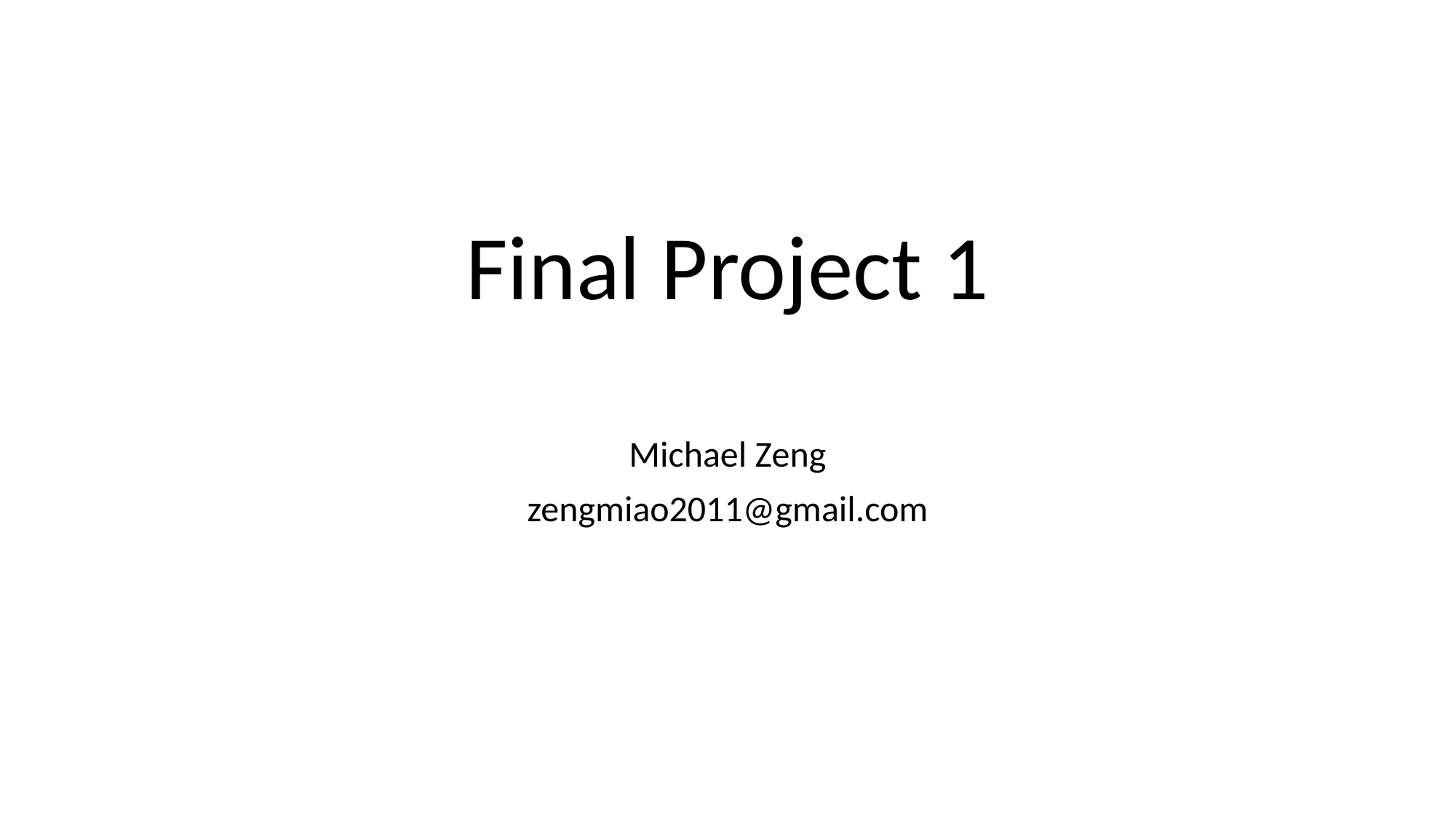

# Final Project 1
Michael Zeng
zengmiao2011@gmail.com